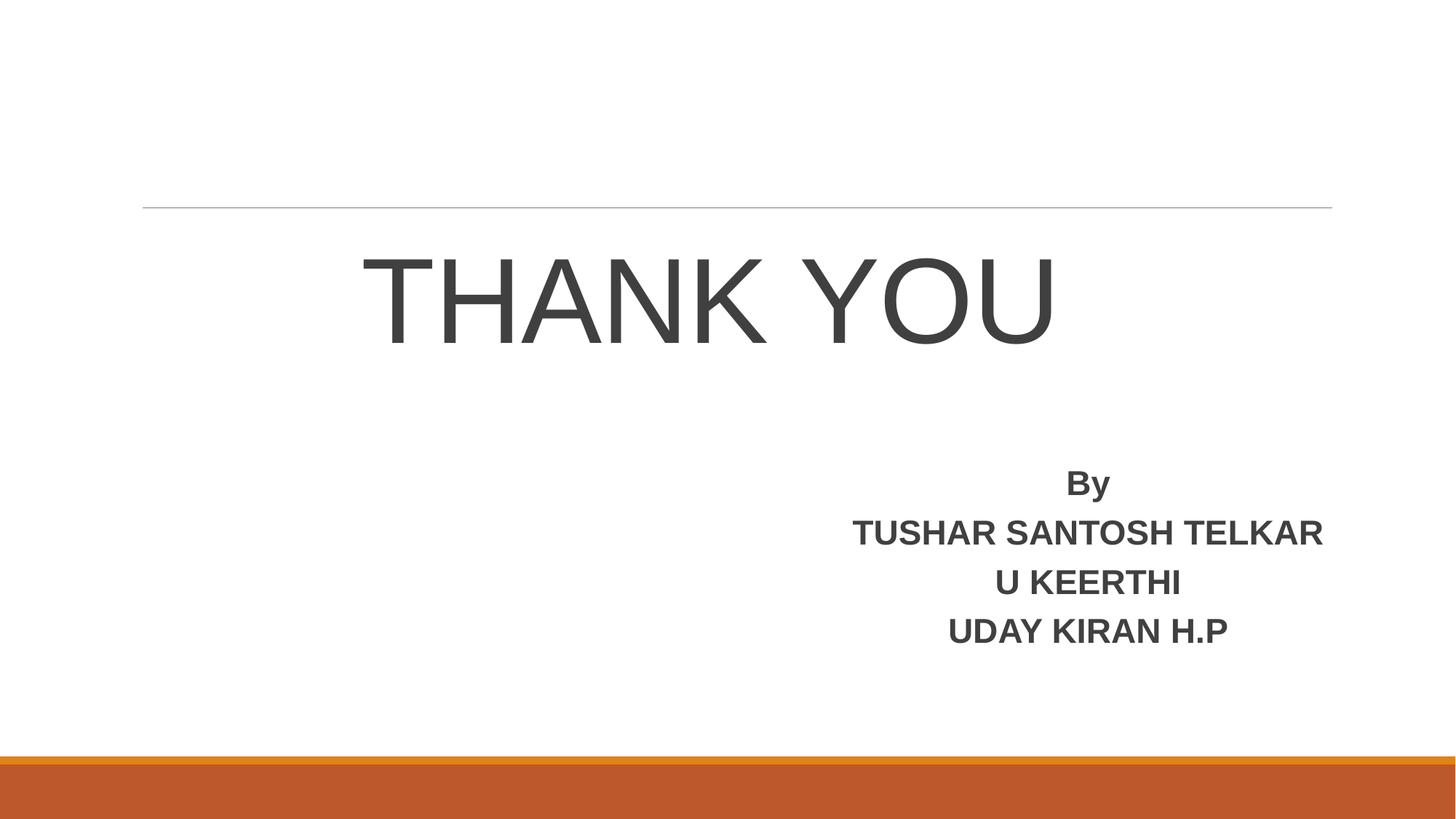

# THANK YOU
By
TUSHAR SANTOSH TELKAR
U KEERTHI
UDAY KIRAN H.P